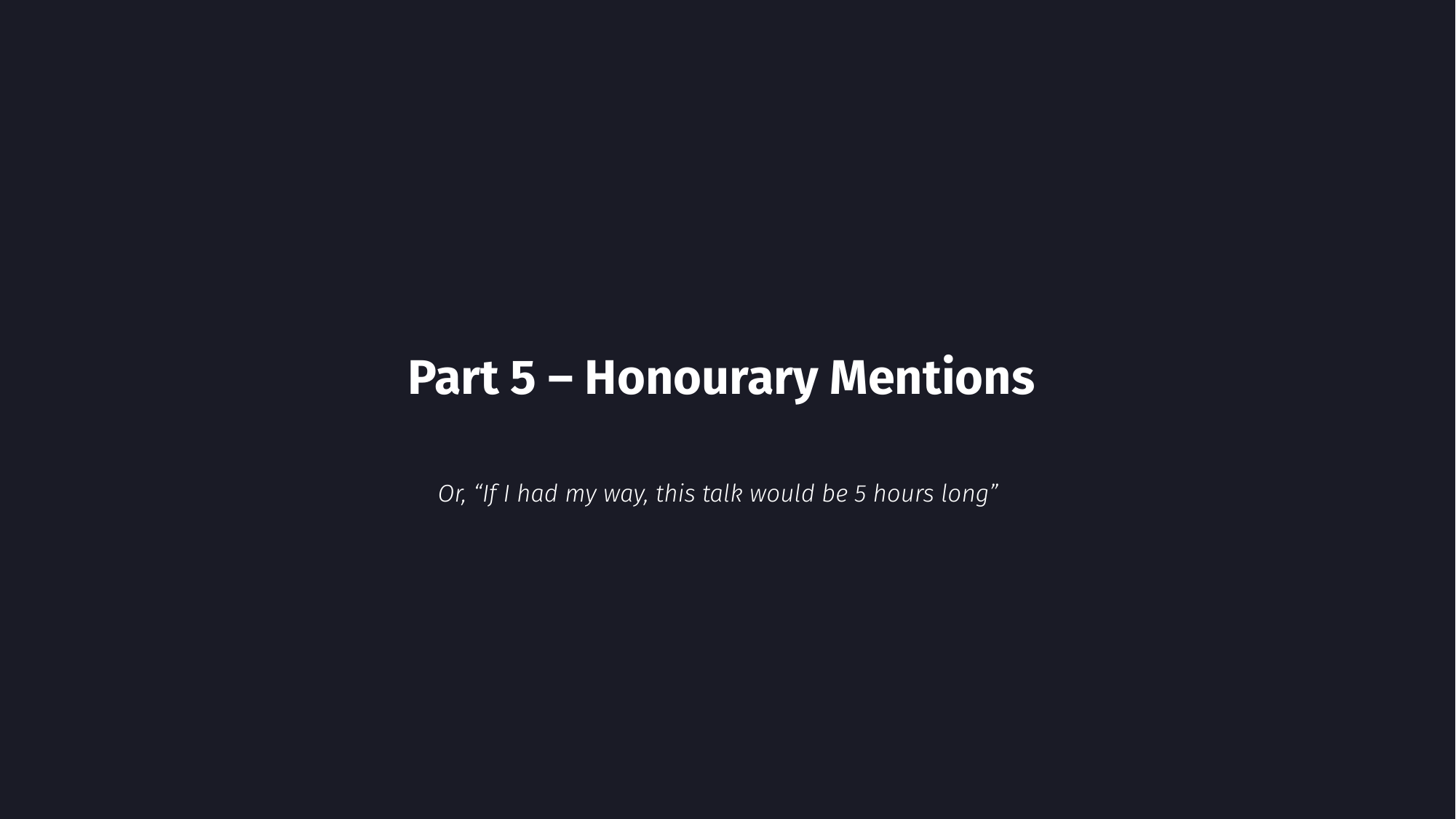

# Part 5 – Honourary Mentions
Or, “If I had my way, this talk would be 5 hours long”